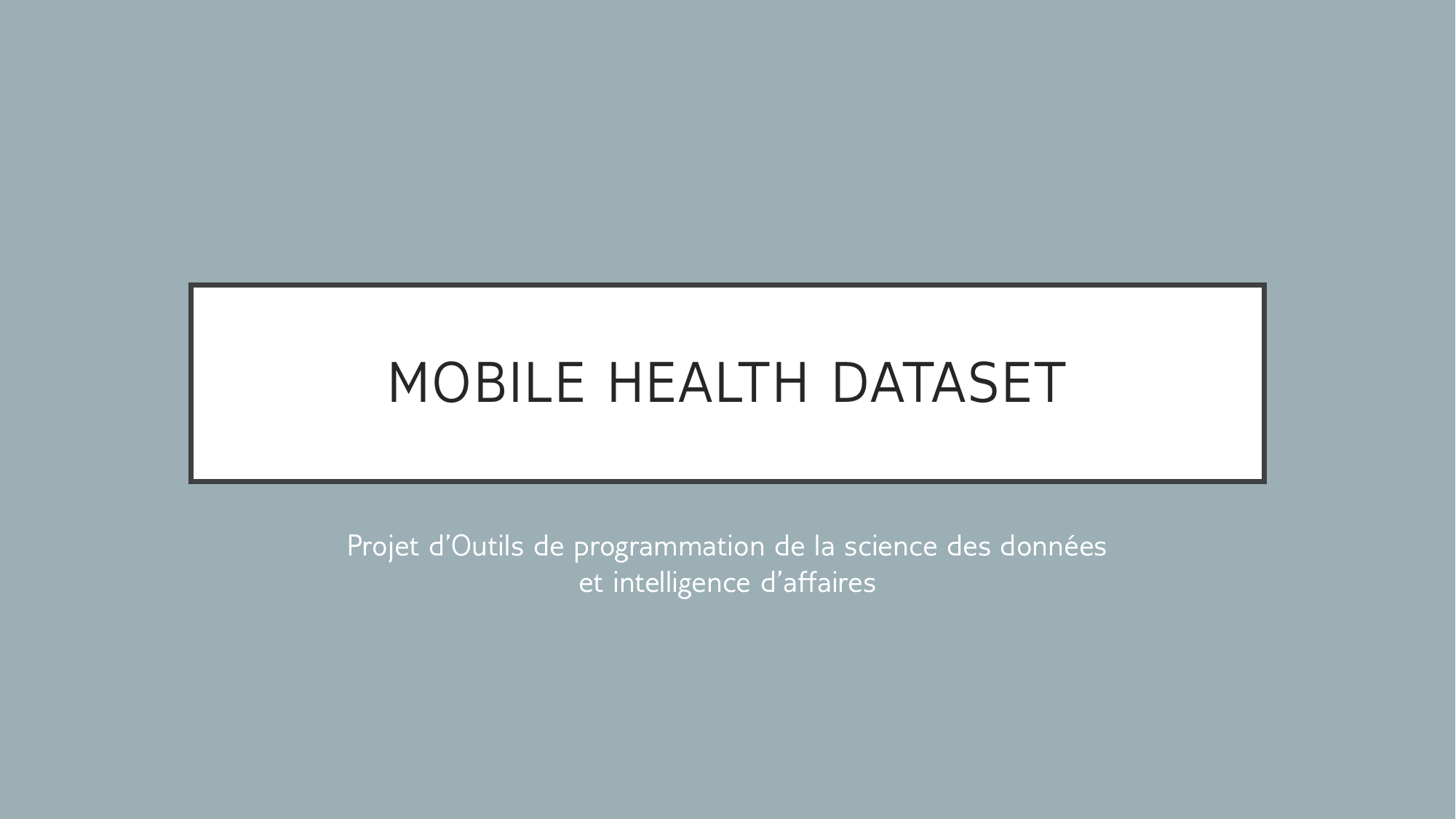

# Mobile Health Dataset
Projet d’Outils de programmation de la science des données et intelligence d’affaires